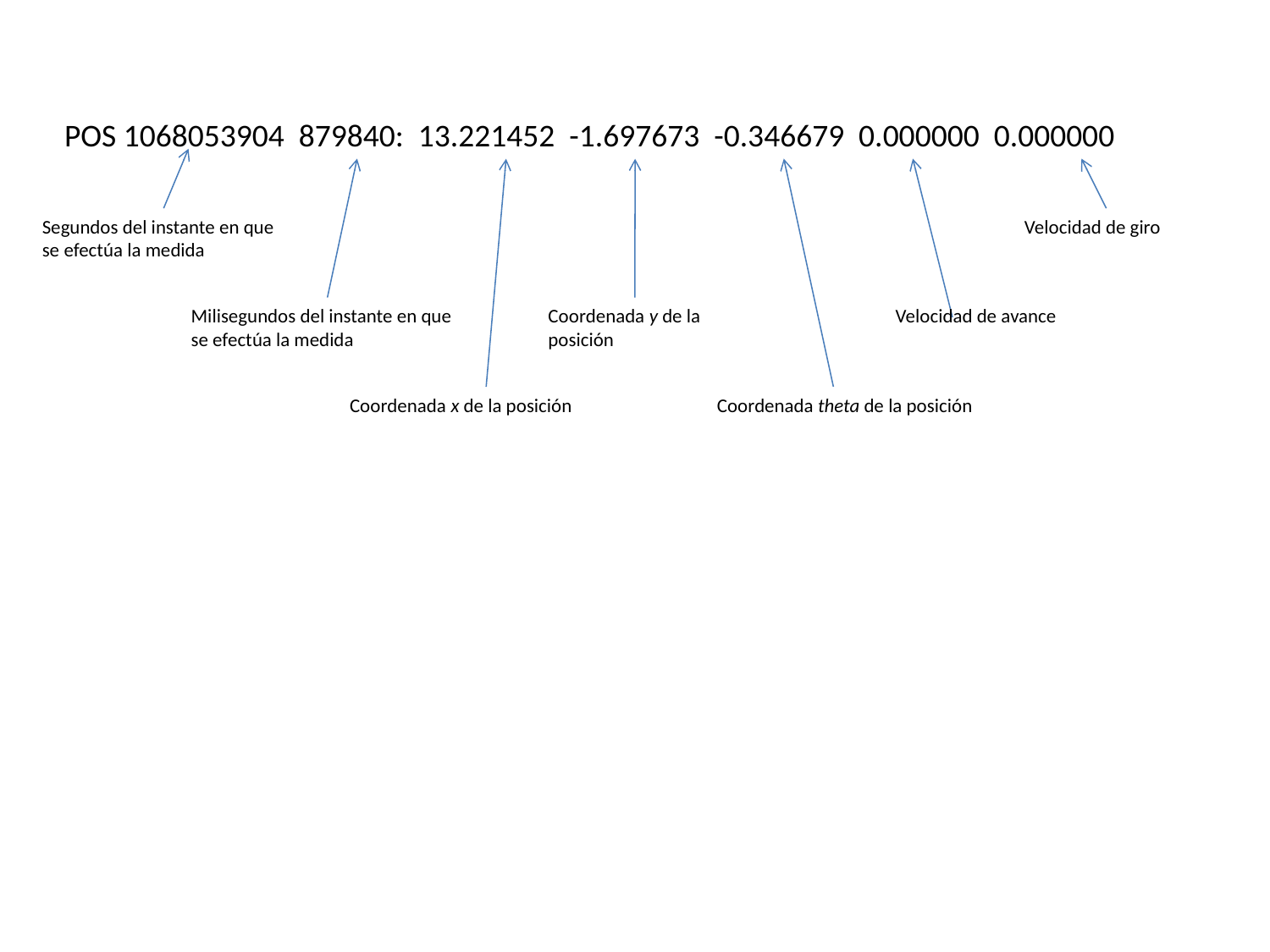

POS 1068053904  879840:  13.221452  -1.697673  -0.346679  0.000000  0.000000
Segundos del instante en que se efectúa la medida
Velocidad de giro
Milisegundos del instante en que se efectúa la medida
Coordenada y de la posición

Velocidad de avance
Coordenada x de la posición
Coordenada theta de la posición